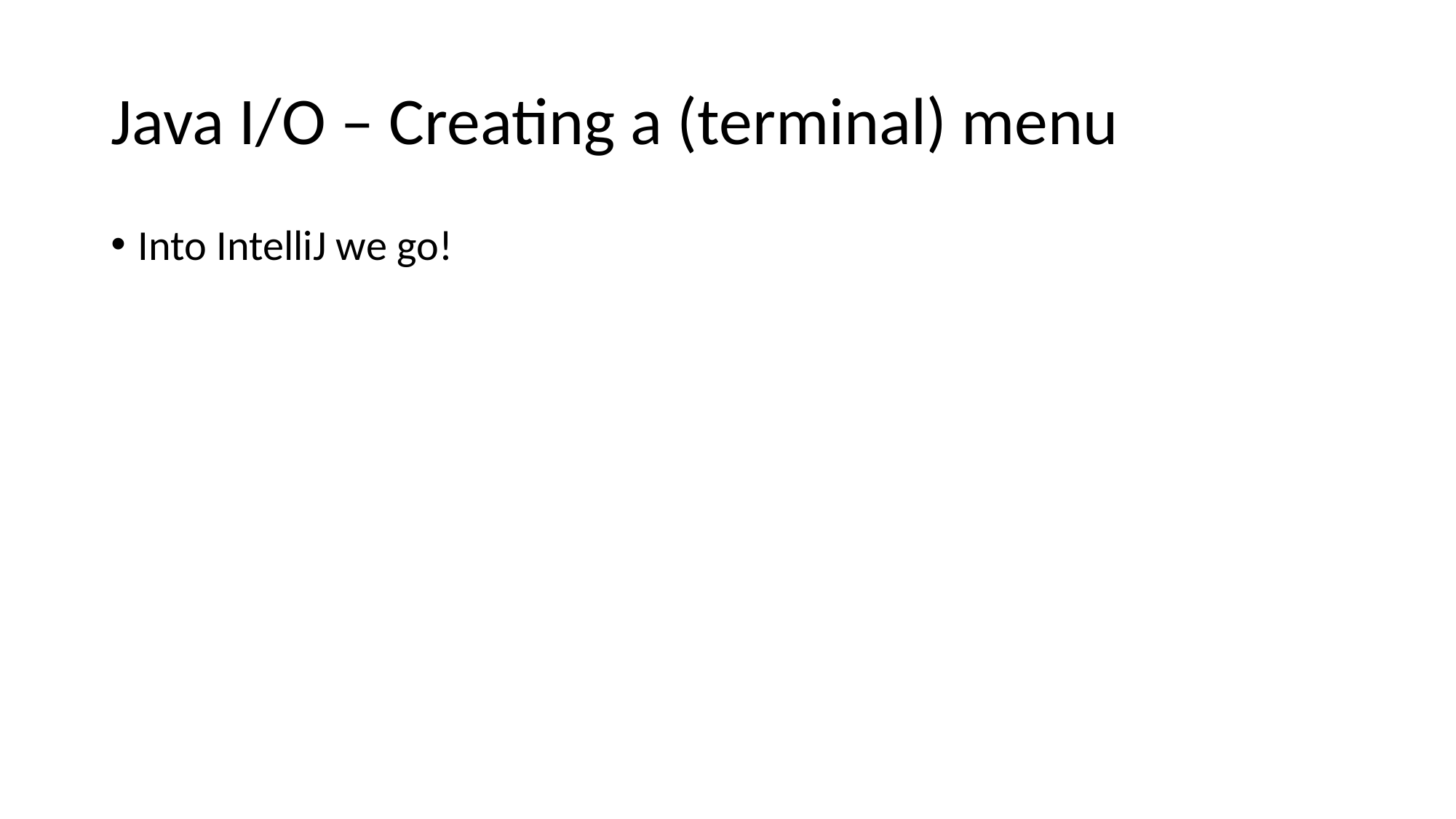

# Java I/O – Creating a (terminal) menu
Into IntelliJ we go!